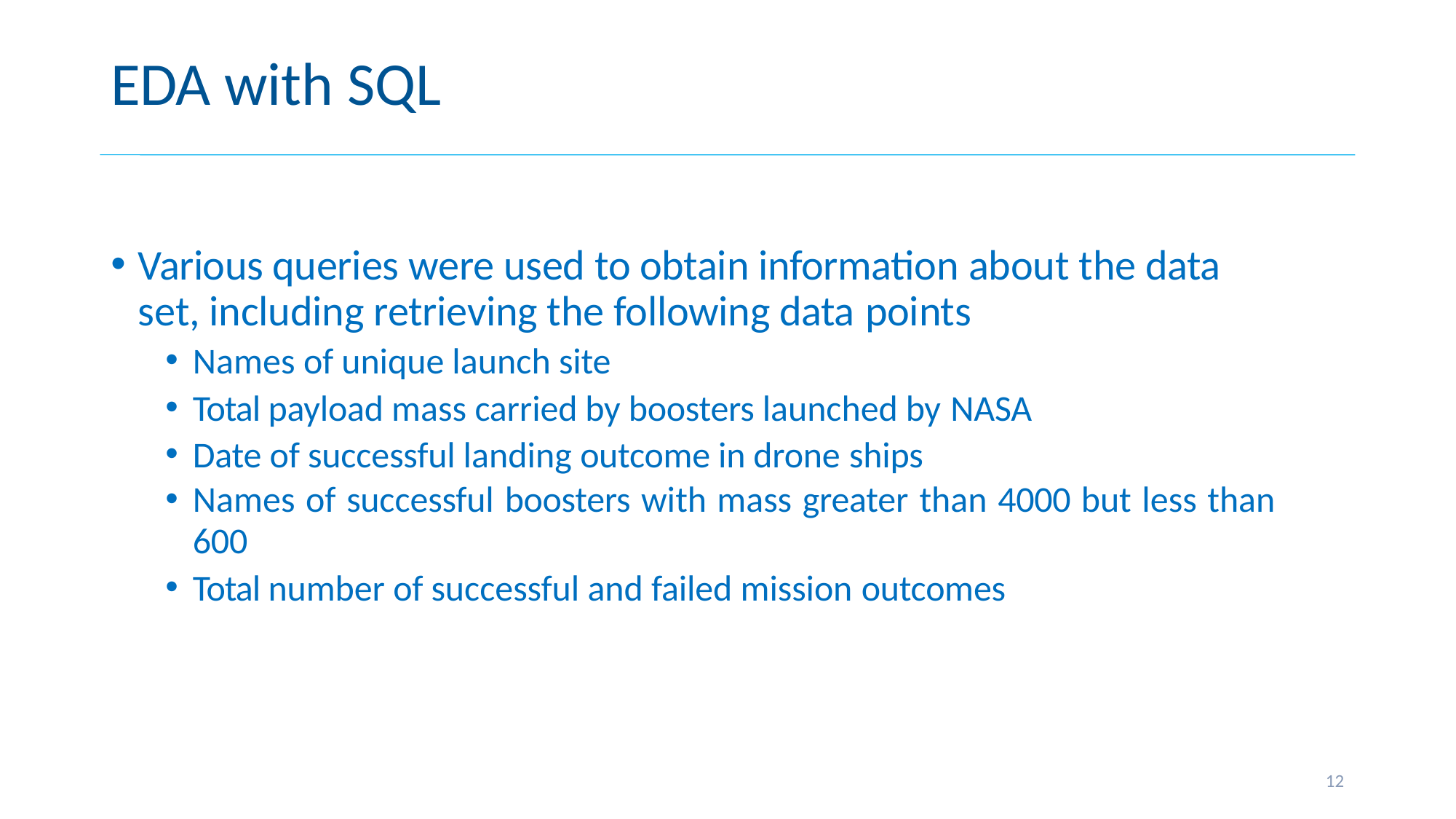

# EDA with SQL

Various queries were used to obtain information about the data  set, including retrieving the following data points
Names of unique launch site
Total payload mass carried by boosters launched by NASA
Date of successful landing outcome in drone ships
Names of successful boosters with mass greater than 4000 but less than
600
Total number of successful and failed mission outcomes
12